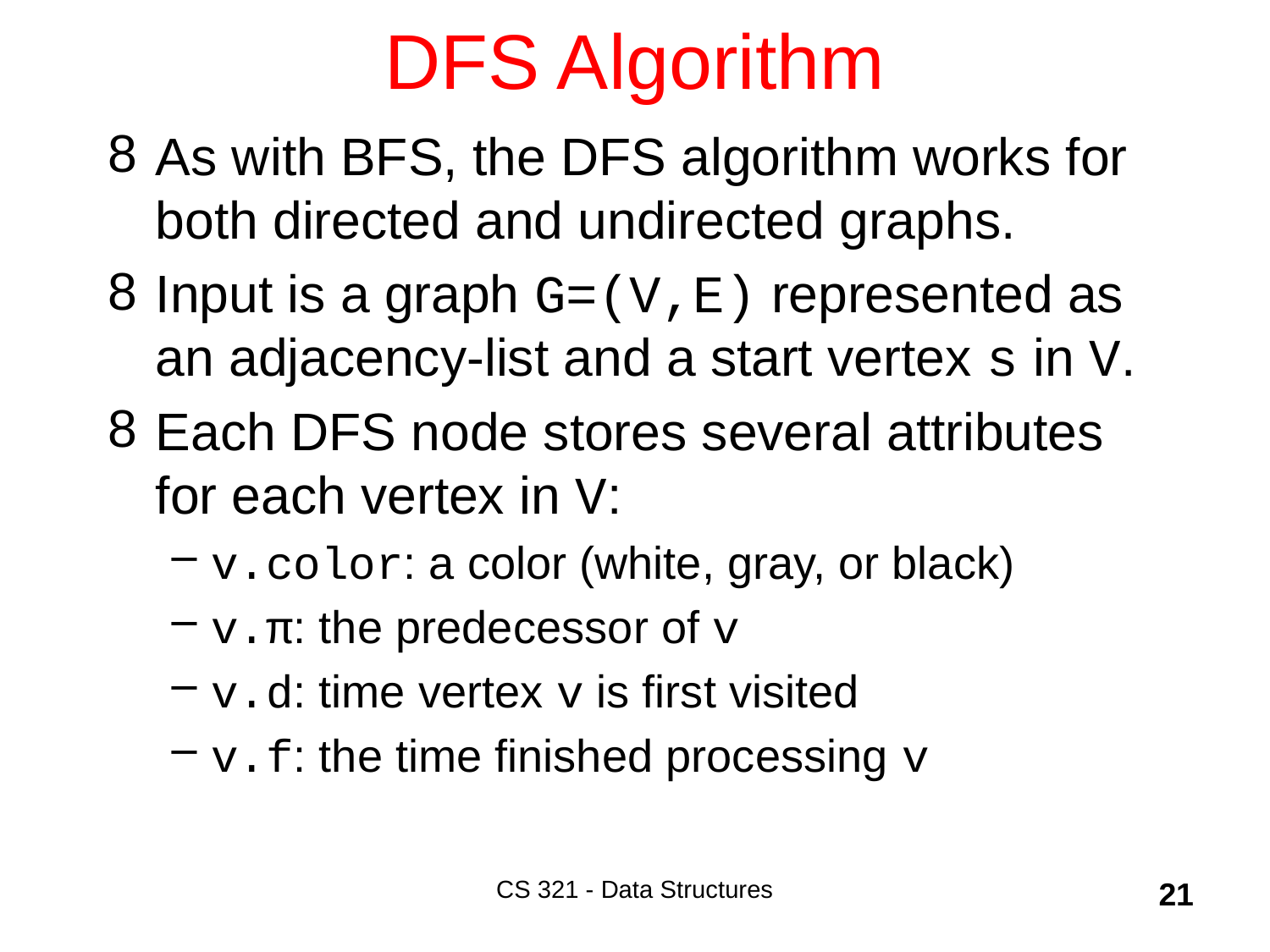

# DFS Algorithm
As with BFS, the DFS algorithm works for both directed and undirected graphs.
Input is a graph G=(V,E) represented as an adjacency-list and a start vertex s in V.
Each DFS node stores several attributes for each vertex in V:
v.color: a color (white, gray, or black)
v.π: the predecessor of v
v.d: time vertex v is first visited
v.f: the time finished processing v

CS 321 - Data Structures
21